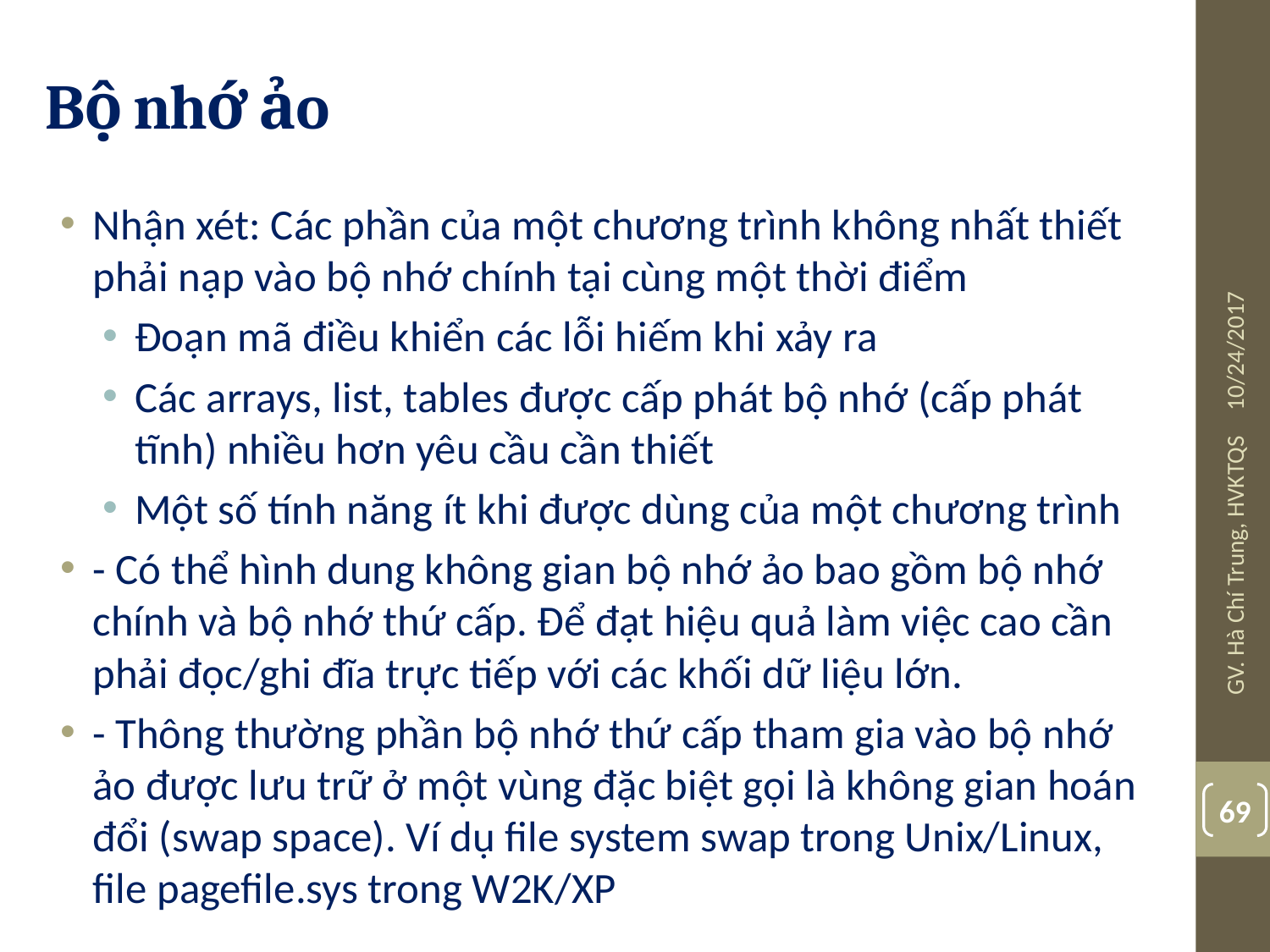

# Bộ nhớ ảo
Nhận xét: Các phần của một chương trình không nhất thiết phải nạp vào bộ nhớ chính tại cùng một thời điểm
Đoạn mã điều khiển các lỗi hiếm khi xảy ra
Các arrays, list, tables được cấp phát bộ nhớ (cấp phát tĩnh) nhiều hơn yêu cầu cần thiết
Một số tính năng ít khi được dùng của một chương trình
- Có thể hình dung không gian bộ nhớ ảo bao gồm bộ nhớ chính và bộ nhớ thứ cấp. Để đạt hiệu quả làm việc cao cần phải đọc/ghi đĩa trực tiếp với các khối dữ liệu lớn.
- Thông thường phần bộ nhớ thứ cấp tham gia vào bộ nhớ ảo được lưu trữ ở một vùng đặc biệt gọi là không gian hoán đổi (swap space). Ví dụ file system swap trong Unix/Linux, file pagefile.sys trong W2K/XP

10/24/2017
GV. Hà Chí Trung, HVKTQS
69